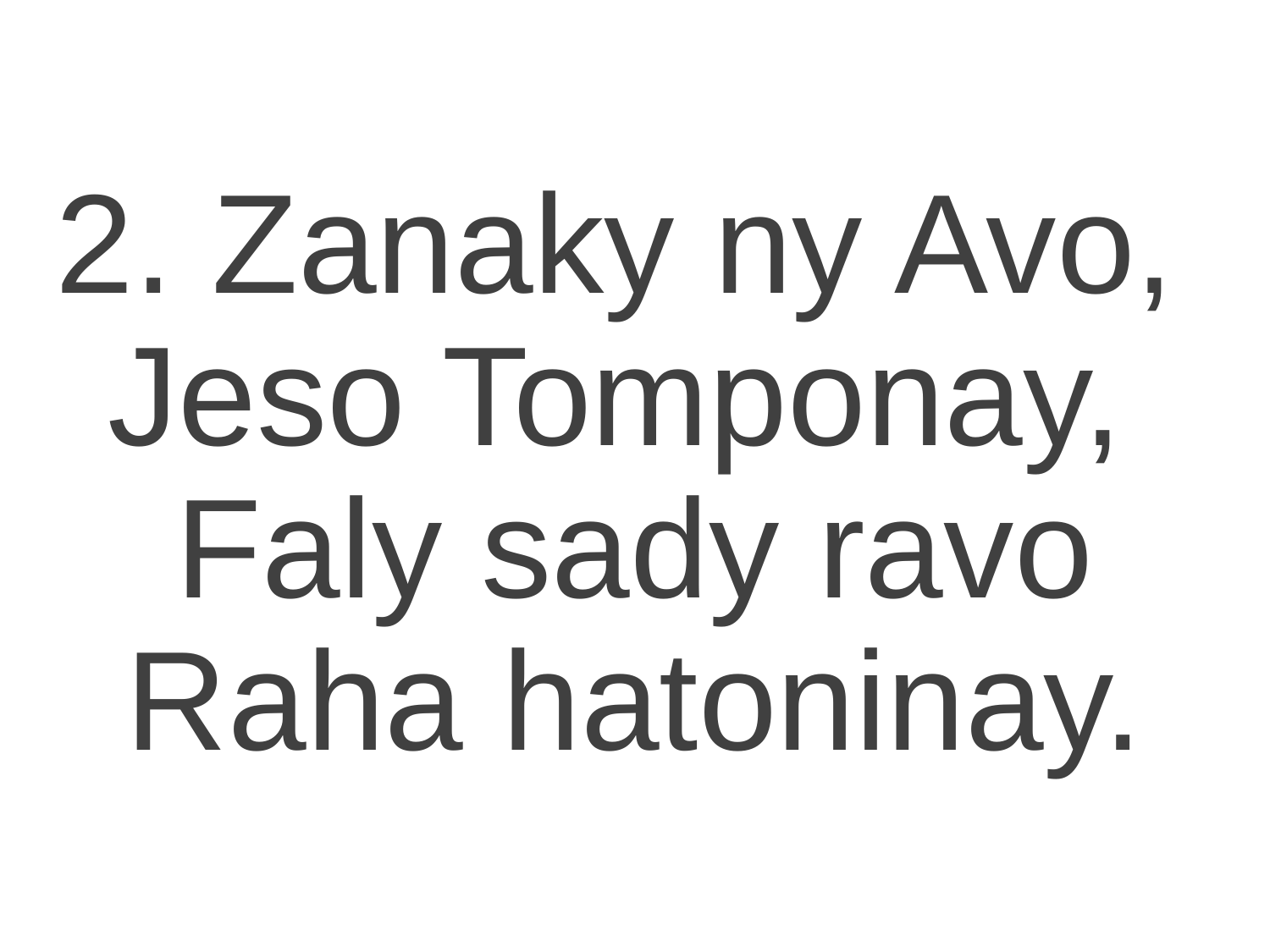

2. Zanaky ny Avo,
Jeso Tomponay,
Faly sady ravo
Raha hatoninay.